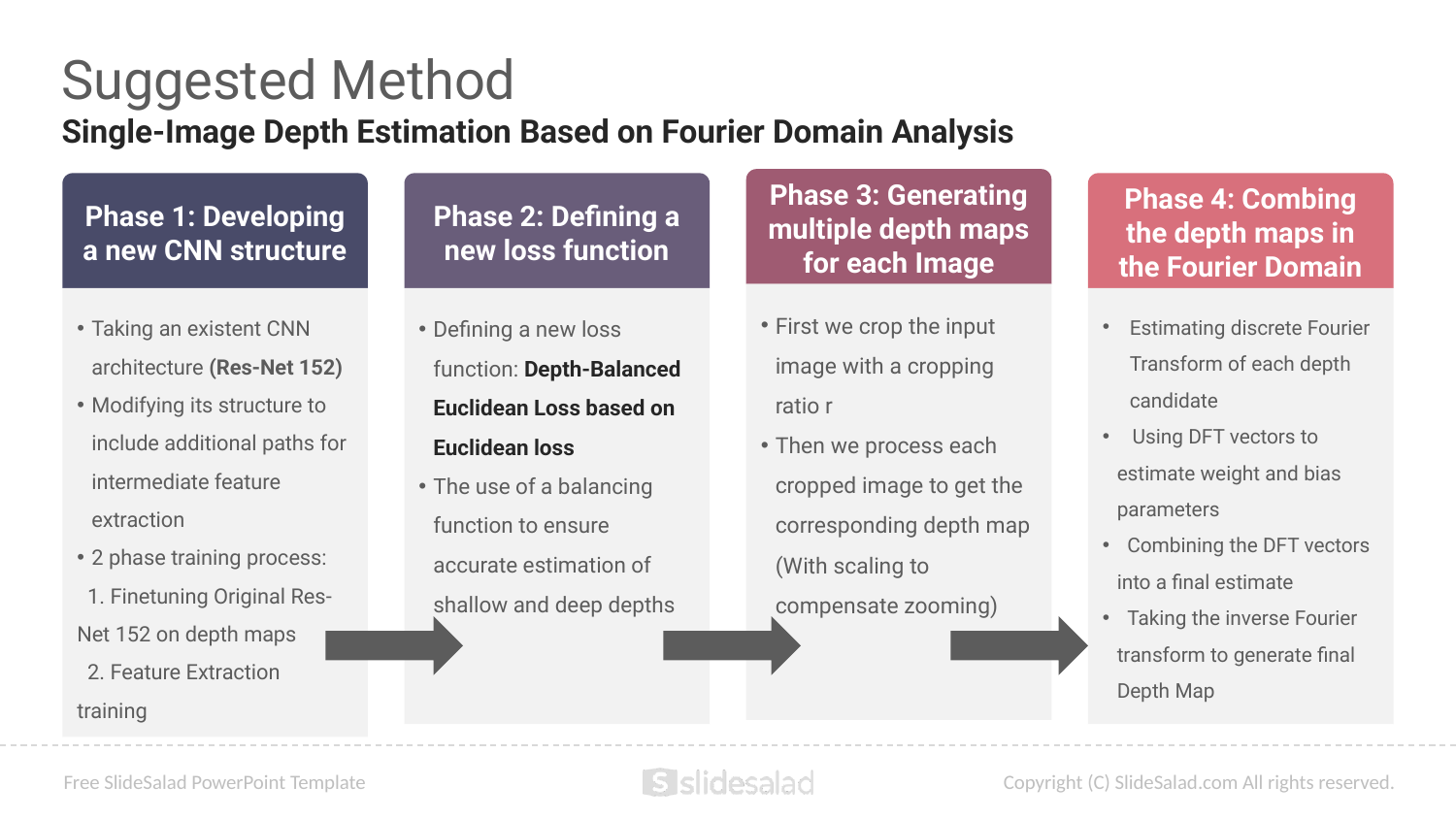

# Suggested Method
Single-Image Depth Estimation Based on Fourier Domain Analysis
Phase 3: Generating multiple depth maps for each Image
First we crop the input image with a cropping ratio r
Then we process each cropped image to get the corresponding depth map (With scaling to compensate zooming)
Phase 1: Developing a new CNN structure
Taking an existent CNN architecture (Res-Net 152)
Modifying its structure to include additional paths for intermediate feature extraction
2 phase training process:
  1. Finetuning Original Res-Net 152 on depth maps
  2. Feature Extraction training
Phase 2: Defining a new loss function
Defining a new loss function: Depth-Balanced Euclidean Loss based on Euclidean loss
The use of a balancing function to ensure accurate estimation of shallow and deep depths
Phase 4: Combing the depth maps in the Fourier Domain
Estimating discrete Fourier Transform of each depth candidate
   Using DFT vectors to estimate weight and bias parameters
  Combining the DFT vectors into a final estimate
  Taking the inverse Fourier transform to generate final Depth Map